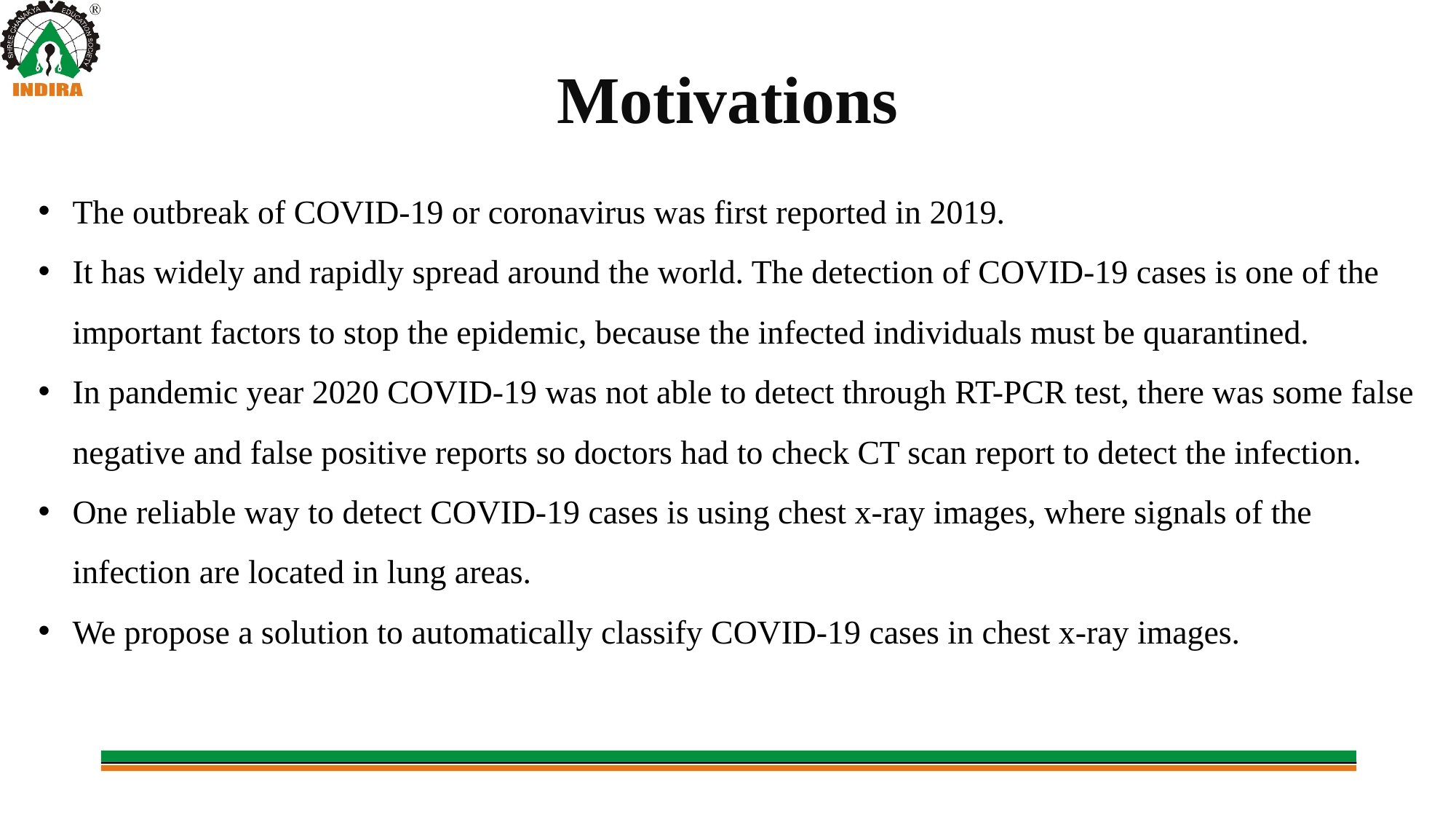

Motivations
The outbreak of COVID-19 or coronavirus was first reported in 2019.
It has widely and rapidly spread around the world. The detection of COVID-19 cases is one of the important factors to stop the epidemic, because the infected individuals must be quarantined.
In pandemic year 2020 COVID-19 was not able to detect through RT-PCR test, there was some false negative and false positive reports so doctors had to check CT scan report to detect the infection.
One reliable way to detect COVID-19 cases is using chest x-ray images, where signals of the infection are located in lung areas.
We propose a solution to automatically classify COVID-19 cases in chest x-ray images.